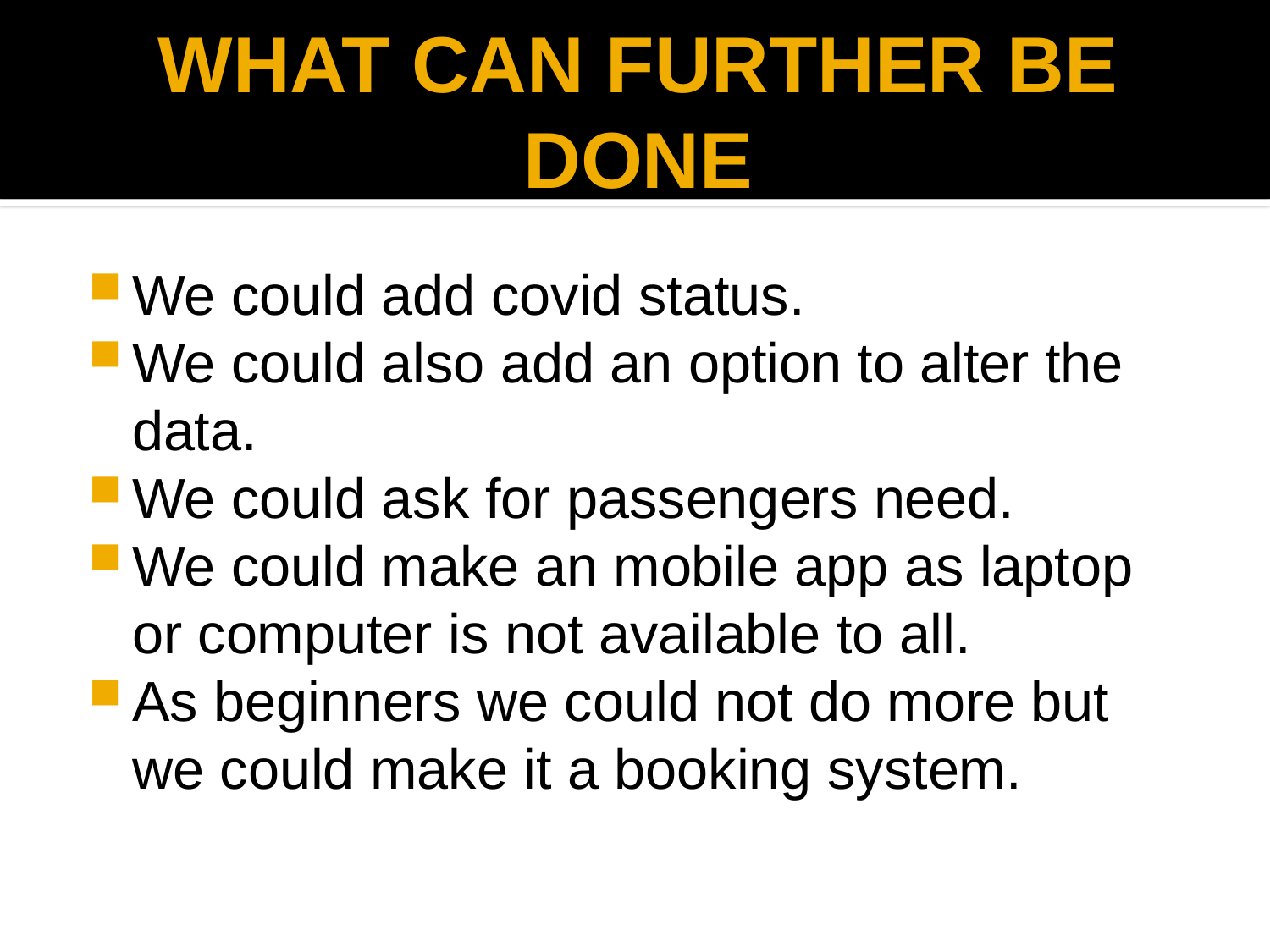

# WHAT CAN FURTHER BE DONE
We could add covid status.
We could also add an option to alter the data.
We could ask for passengers need.
We could make an mobile app as laptop or computer is not available to all.
As beginners we could not do more but we could make it a booking system.